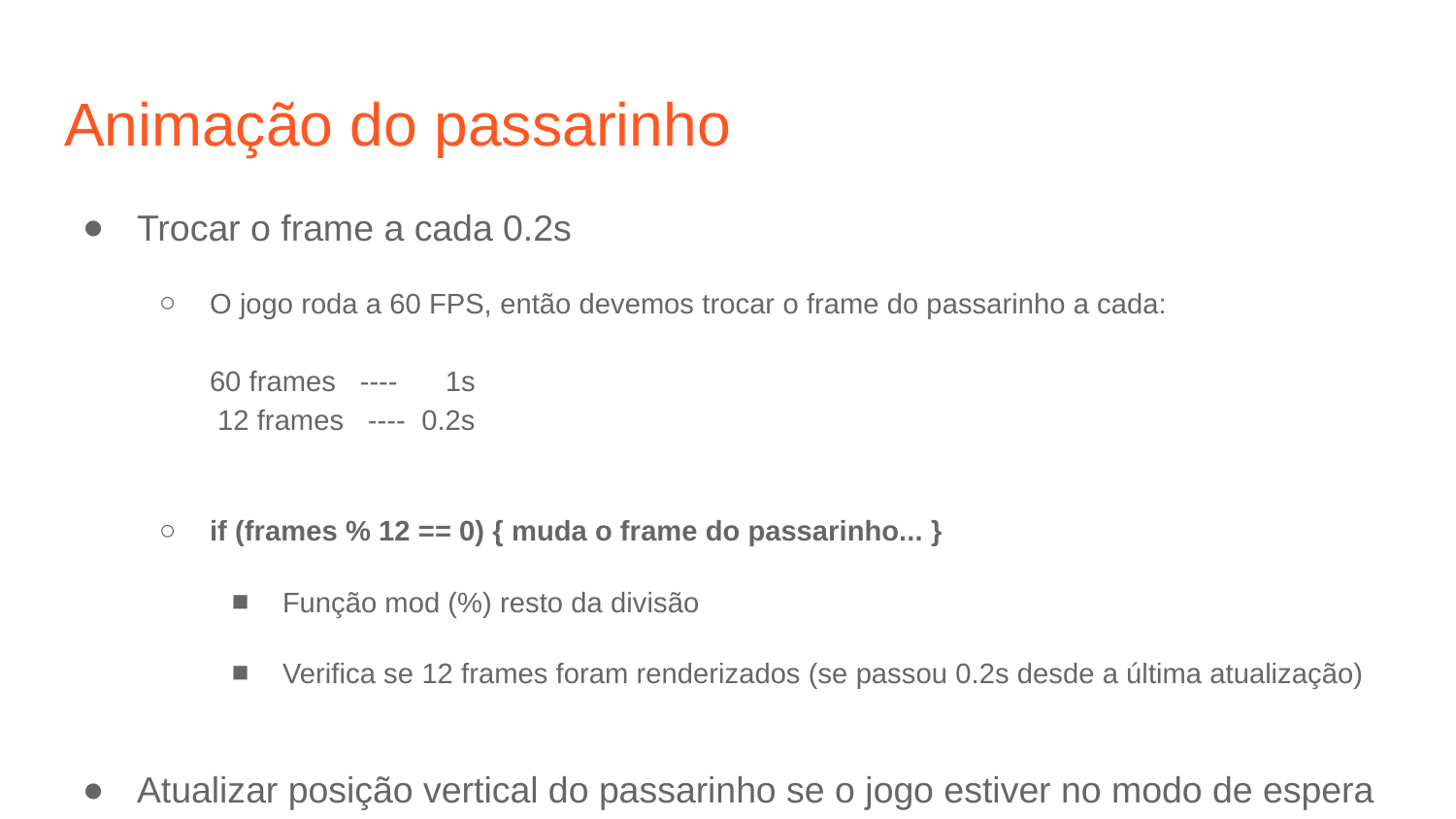

# Animação do passarinho
Trocar o frame a cada 0.2s
O jogo roda a 60 FPS, então devemos trocar o frame do passarinho a cada:
60 frames   ----      1s
 12 frames   ----  0.2s
if (frames % 12 == 0) { muda o frame do passarinho... }
Função mod (%) resto da divisão
Verifica se 12 frames foram renderizados (se passou 0.2s desde a última atualização)
Atualizar posição vertical do passarinho se o jogo estiver no modo de espera
bird.y += Math.cos(frames / 10)